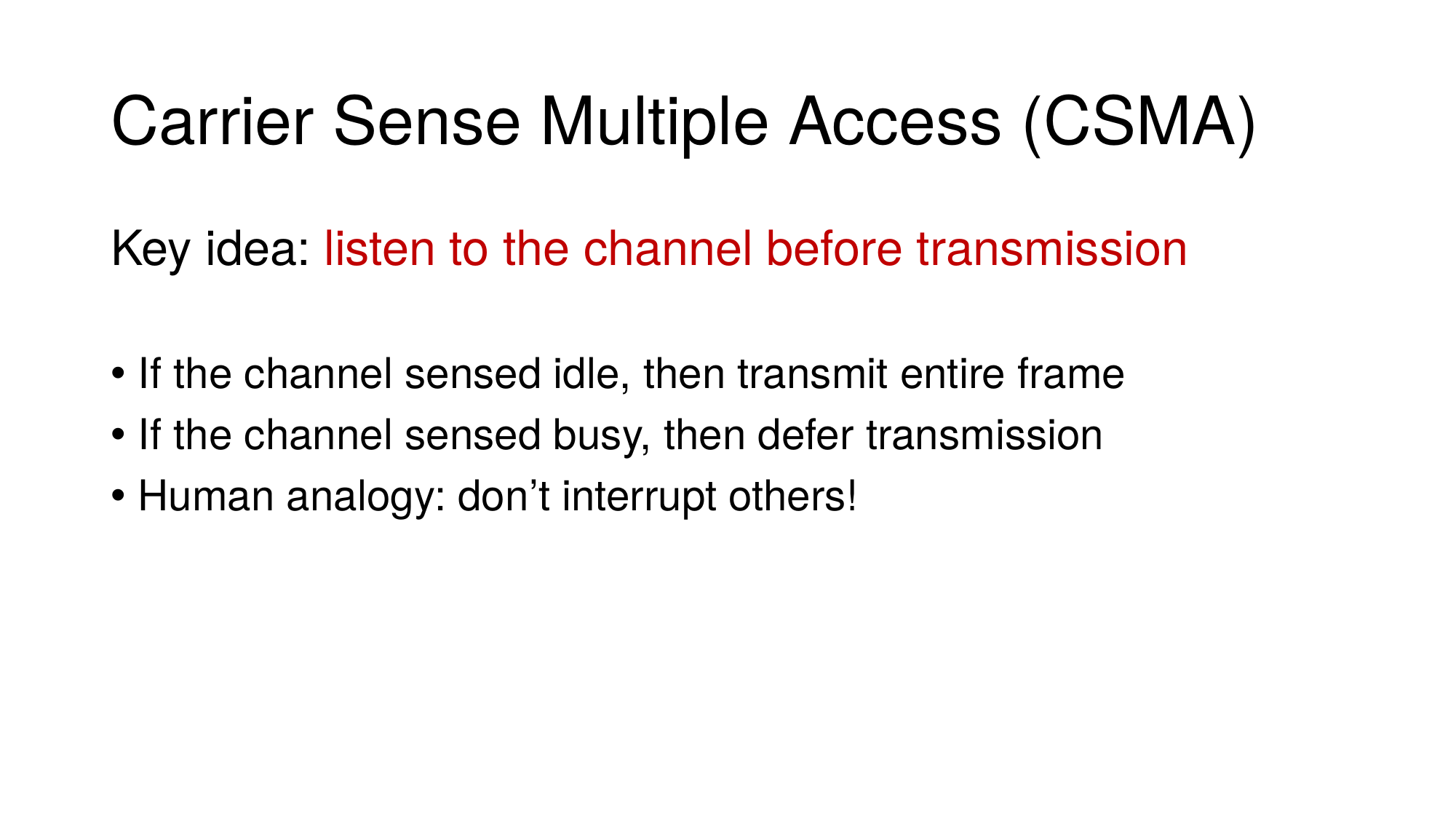

# Carrier Sense Multiple Access (CSMA)
Key idea: listen to the channel before transmission

If the channel sensed idle, then transmit entire frame
If the channel sensed busy, then defer transmission
Human analogy: don’t interrupt others!